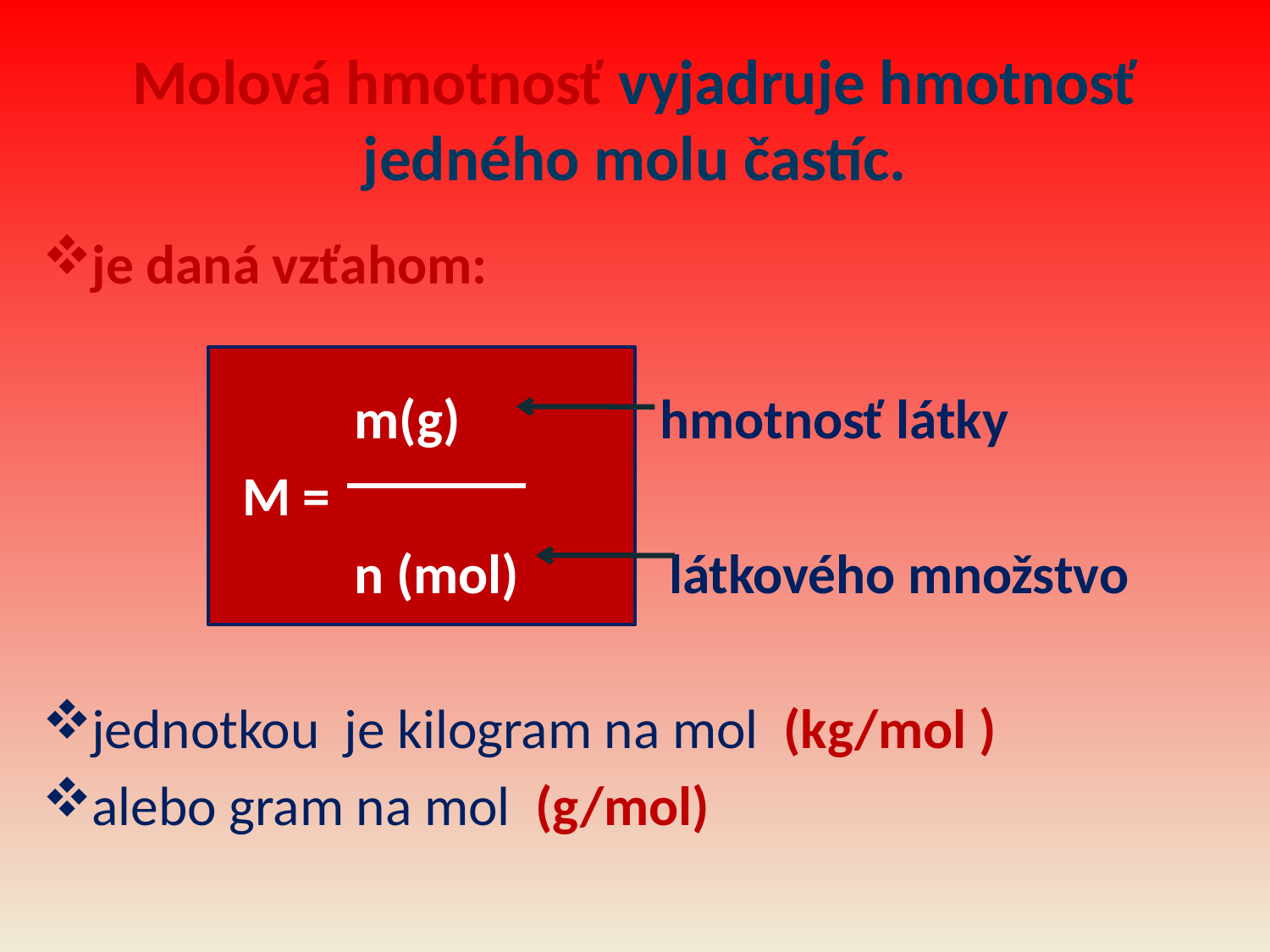

# Molová hmotnosť vyjadruje hmotnosť jedného molu častíc.
je daná vzťahom:

                         m(g)                hmotnosť látky
                M =
                         n (mol)            látkového množstvo

jednotkou  je kilogram na mol  (kg/mol )
alebo gram na mol  (g/mol)